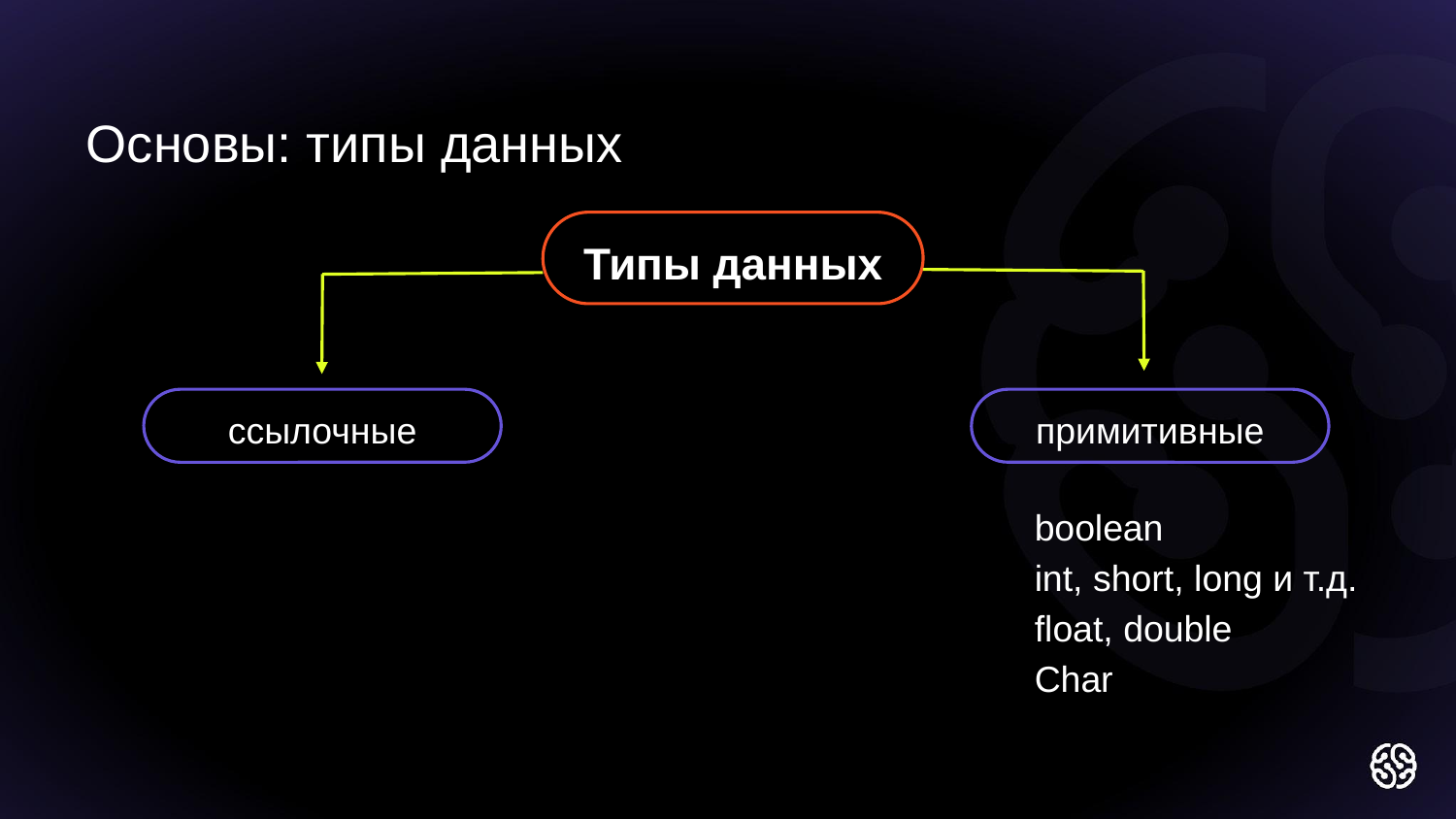

Основы: типы данных
Типы данных
ссылочные
примитивные
boolean
int, short, long и т.д.
float, double
Char